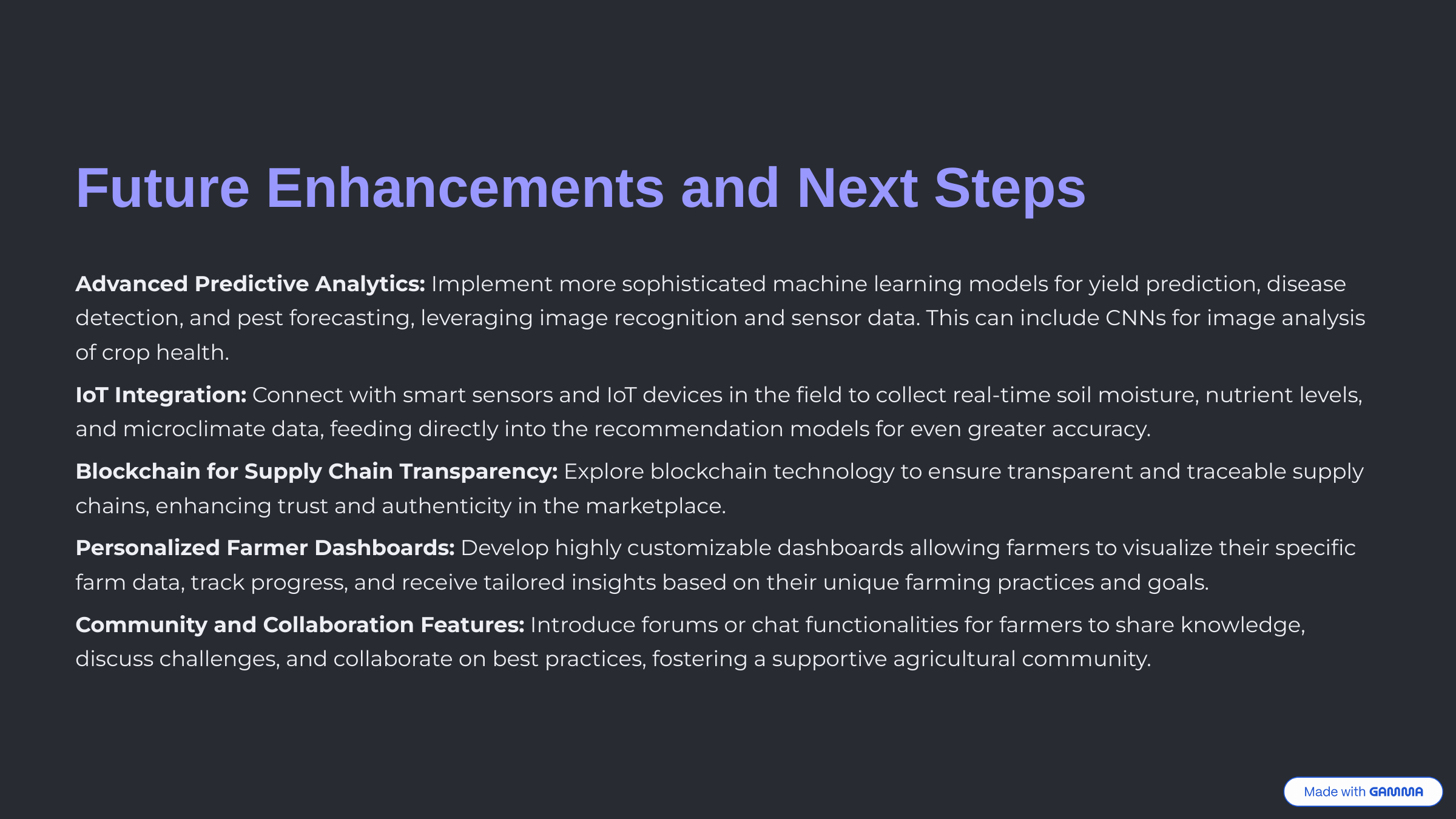

Future Enhancements and Next Steps
Advanced Predictive Analytics: Implement more sophisticated machine learning models for yield prediction, disease detection, and pest forecasting, leveraging image recognition and sensor data. This can include CNNs for image analysis of crop health.
IoT Integration: Connect with smart sensors and IoT devices in the field to collect real-time soil moisture, nutrient levels, and microclimate data, feeding directly into the recommendation models for even greater accuracy.
Blockchain for Supply Chain Transparency: Explore blockchain technology to ensure transparent and traceable supply chains, enhancing trust and authenticity in the marketplace.
Personalized Farmer Dashboards: Develop highly customizable dashboards allowing farmers to visualize their specific farm data, track progress, and receive tailored insights based on their unique farming practices and goals.
Community and Collaboration Features: Introduce forums or chat functionalities for farmers to share knowledge, discuss challenges, and collaborate on best practices, fostering a supportive agricultural community.